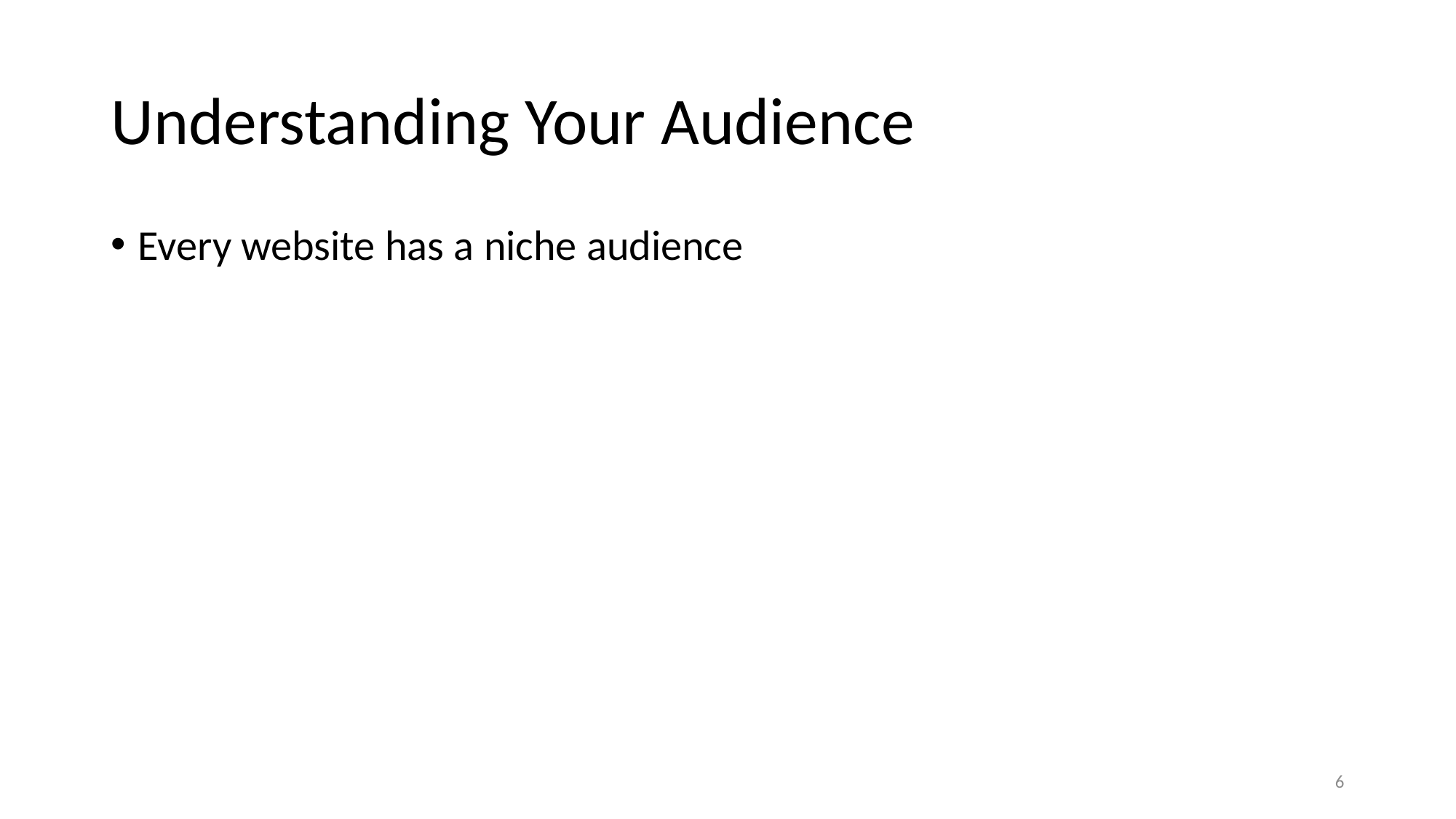

# Understanding Your Audience
Every website has a niche audience
6